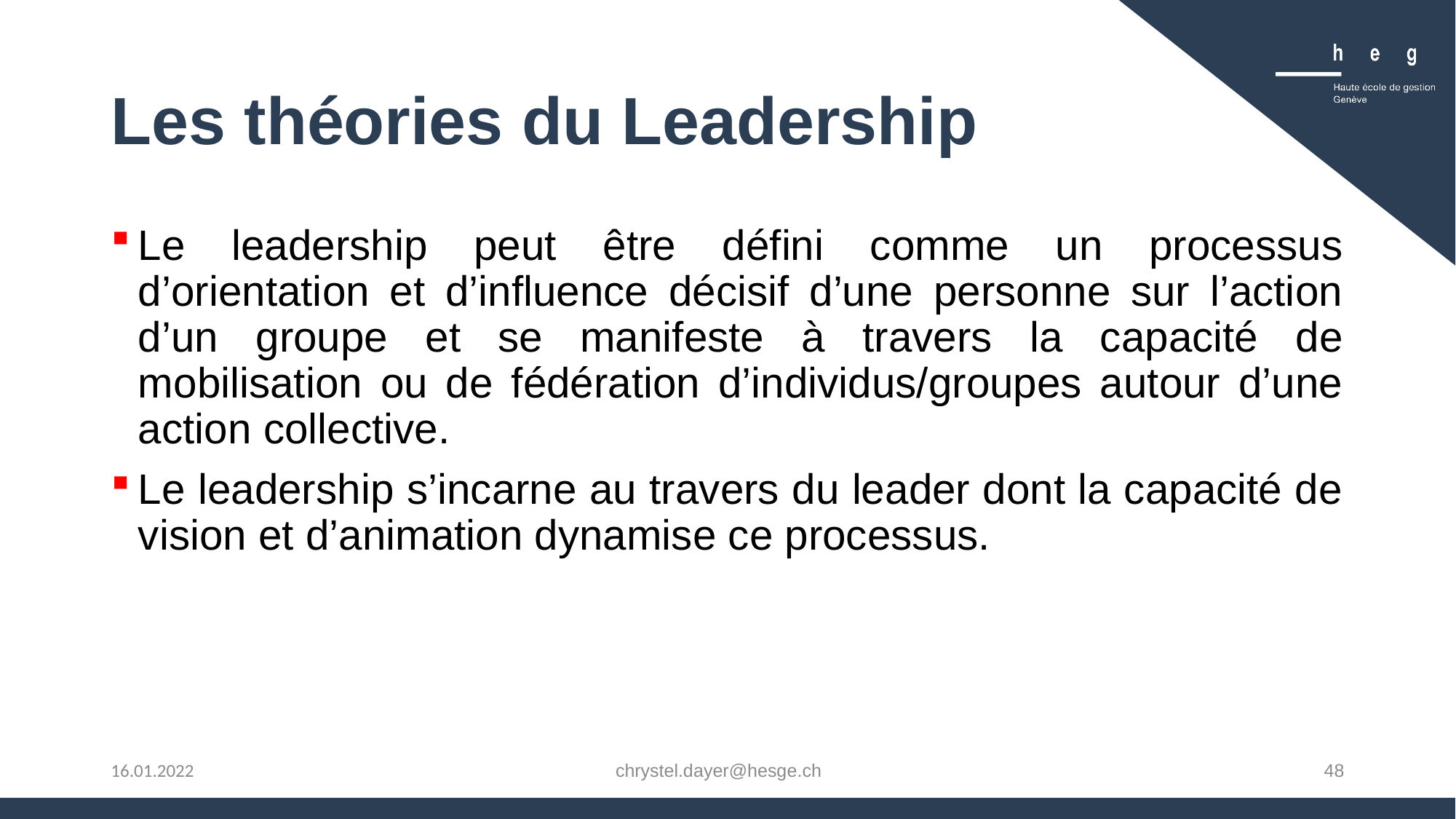

# Les théories du Leadership
Le leadership peut être défini comme un processus d’orientation et d’influence décisif d’une personne sur l’action d’un groupe et se manifeste à travers la capacité de mobilisation ou de fédération d’individus/groupes autour d’une action collective.
Le leadership s’incarne au travers du leader dont la capacité de vision et d’animation dynamise ce processus.

chrystel.dayer@hesge.ch
48